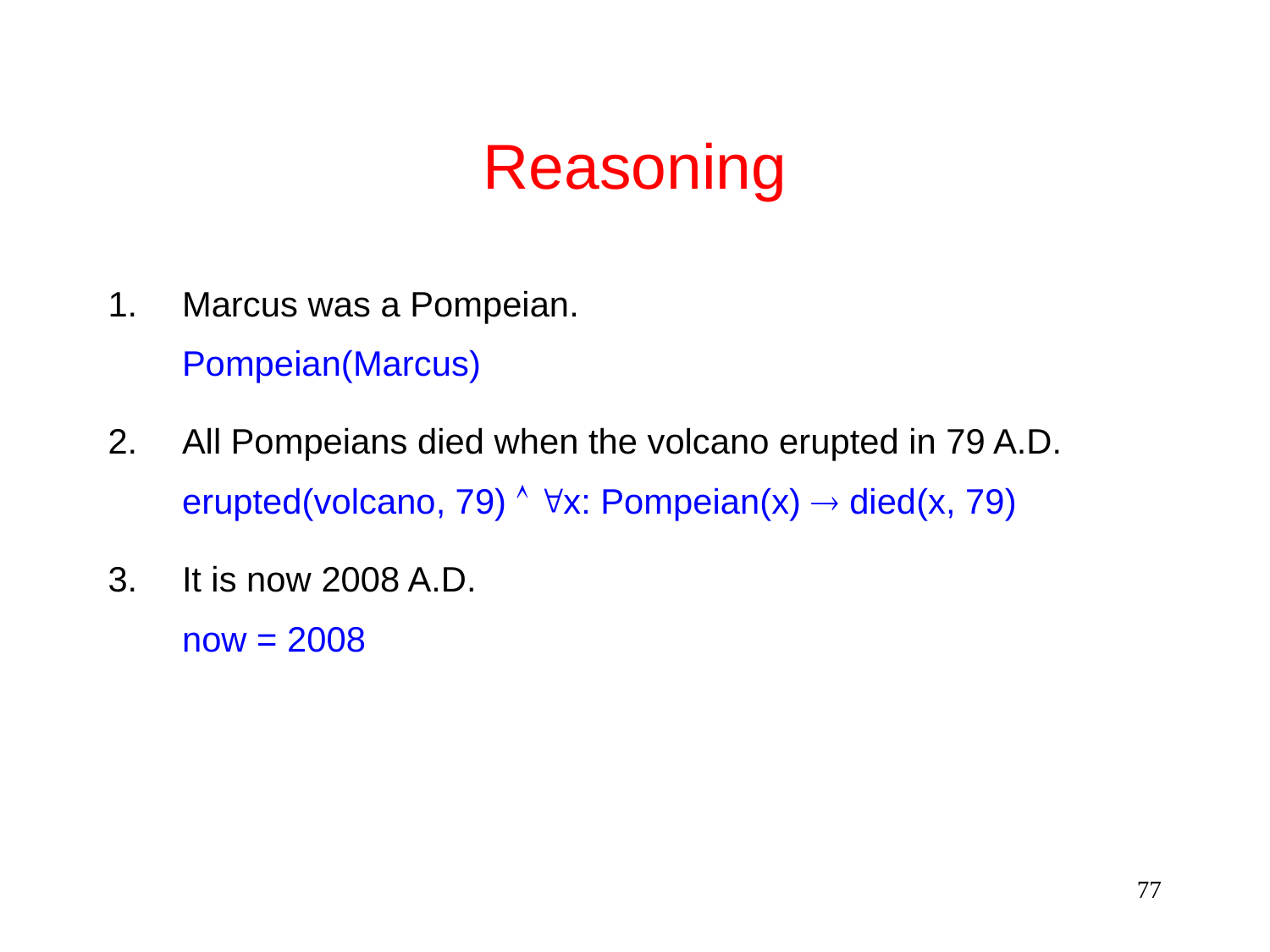

# Reasoning
Marcus was a Pompeian.
	Pompeian(Marcus)
All Pompeians died when the volcano erupted in 79 A.D.
	erupted(volcano, 79) ∧ ∀x: Pompeian(x) → died(x, 79)
3.	It is now 2008 A.D.
	now = 2008

77